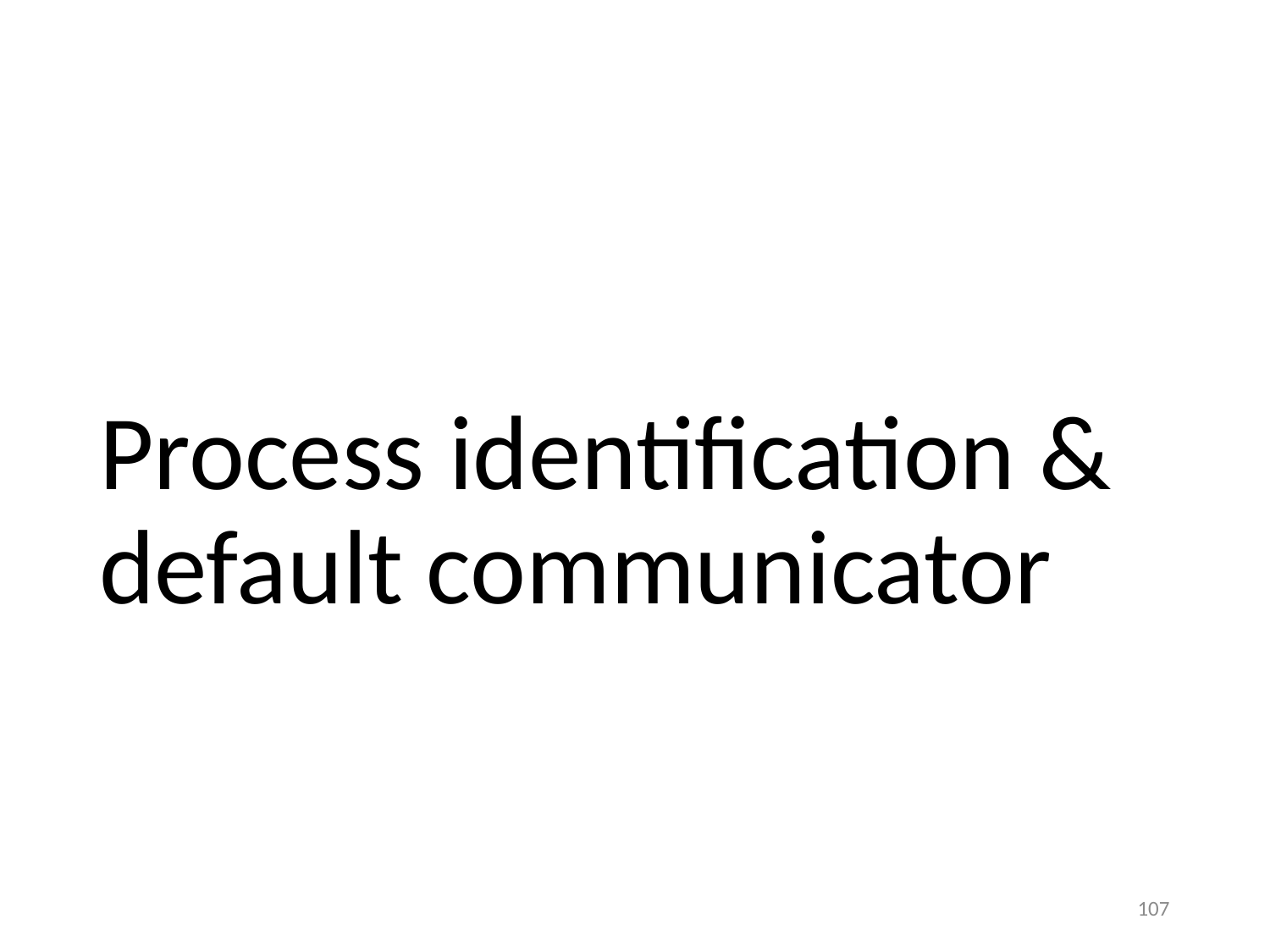

# Process identification & default communicator

107